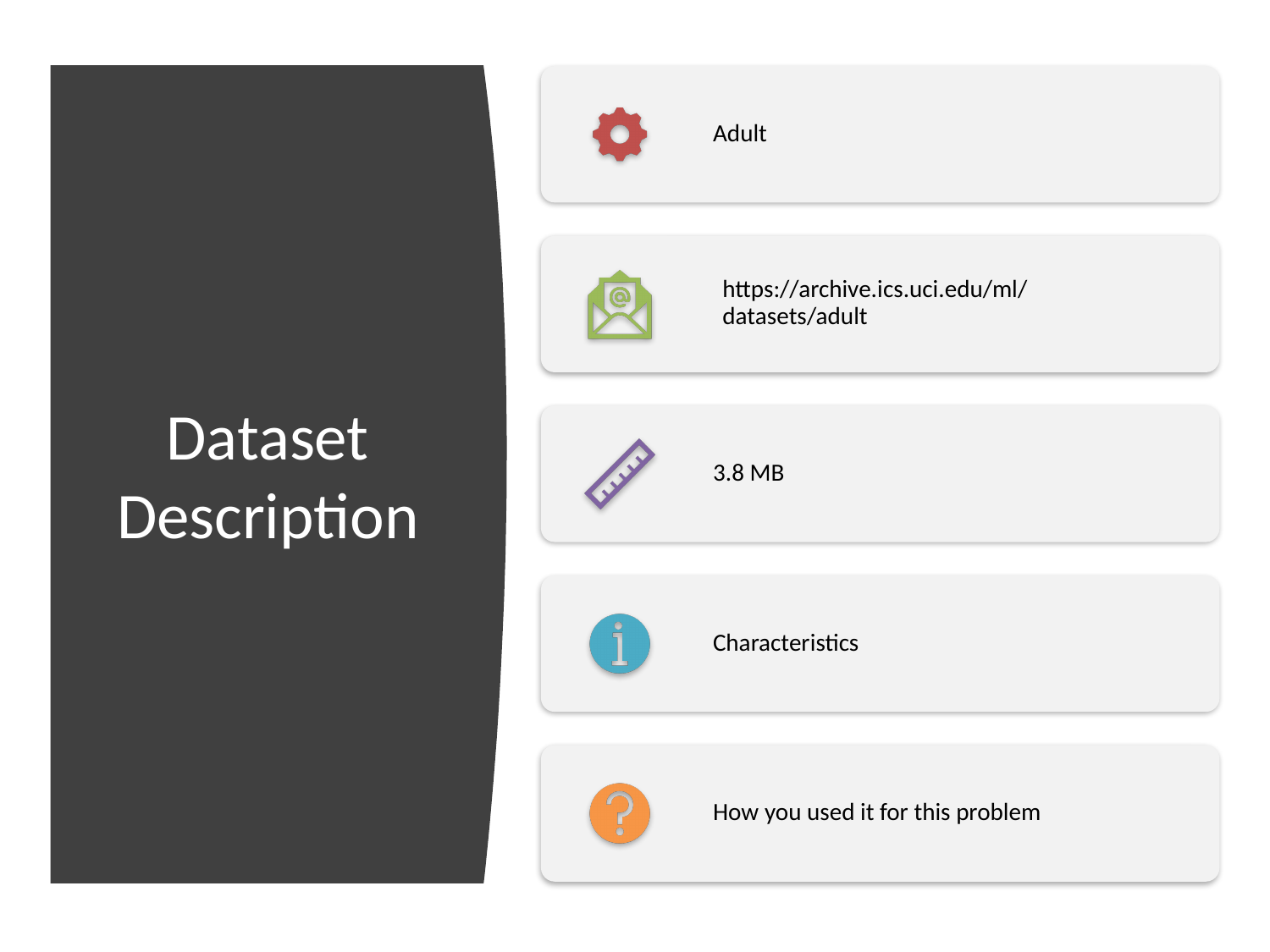

Adult
https://archive.ics.uci.edu/ml/datasets/adult
3.8 MB
Characteristics
How you used it for this problem

# Dataset Description